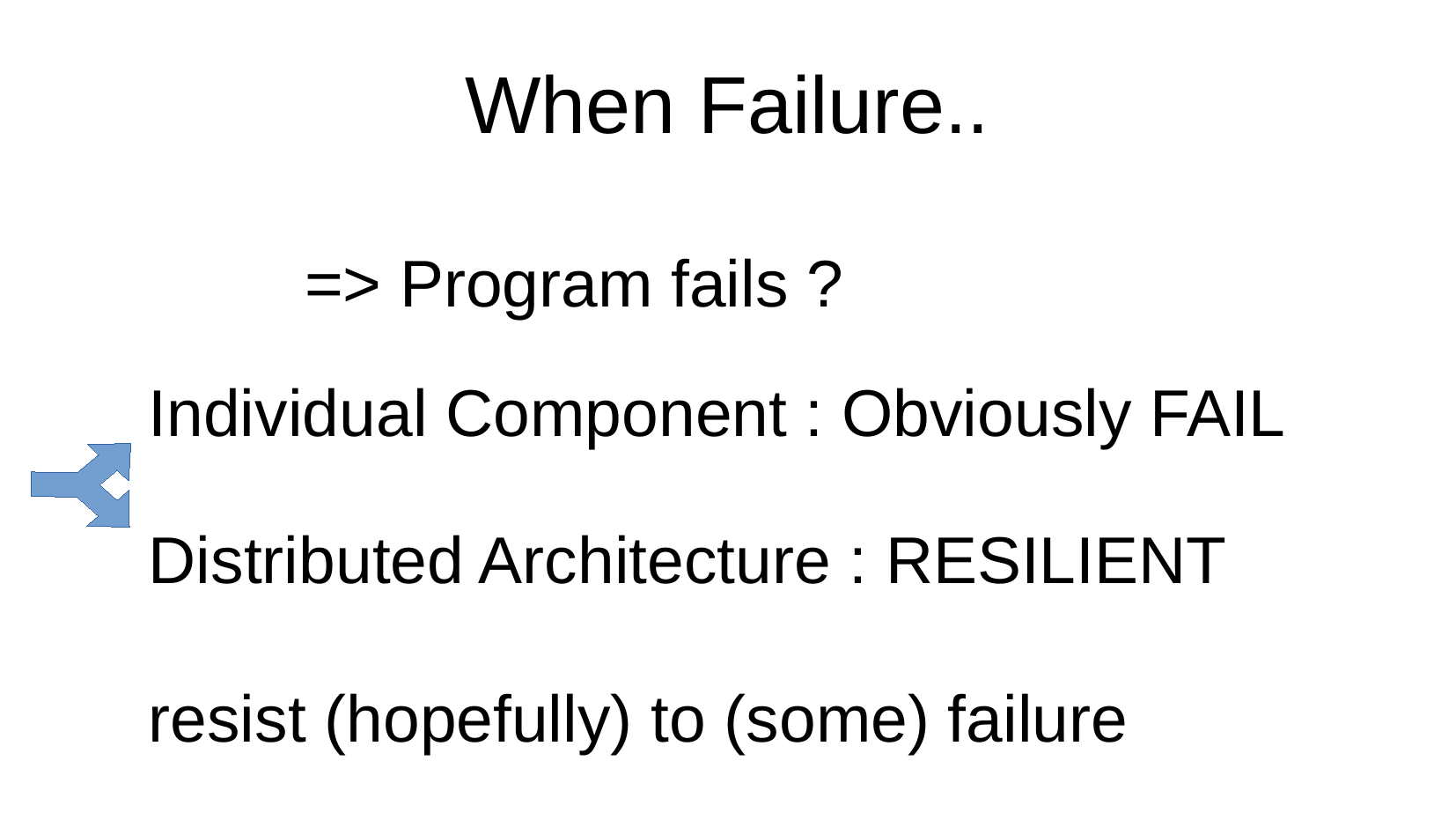

When Failure..
=> Program fails ?
Individual Component : Obviously FAIL

Distributed Architecture : RESILIENT

resist (hopefully) to (some) failure